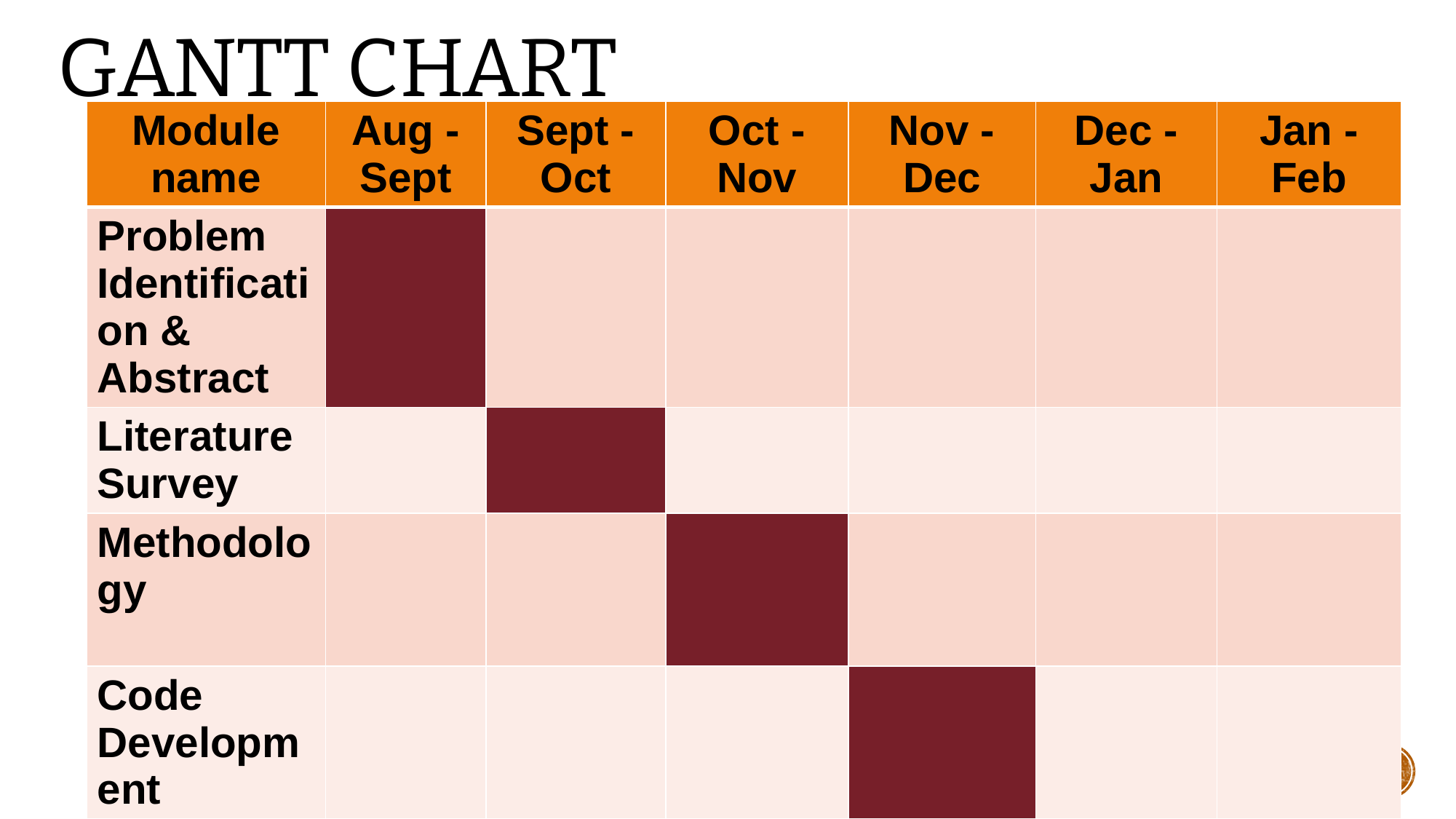

# GANTT CHART
| Module name | Aug - Sept | Sept - Oct | Oct - Nov | Nov - Dec | Dec - Jan | Jan - Feb |
| --- | --- | --- | --- | --- | --- | --- |
| Problem Identification & Abstract |  |  |  |  |  |  |
| Literature Survey |  |  |  |  |  |  |
| Methodology |  |  |  |  |  |  |
| Code Development |  |  |  |  |  |  |
| Testing |  |  |  |  |  |  |
| Report and Paper writing |  |  |  |  |  |  |